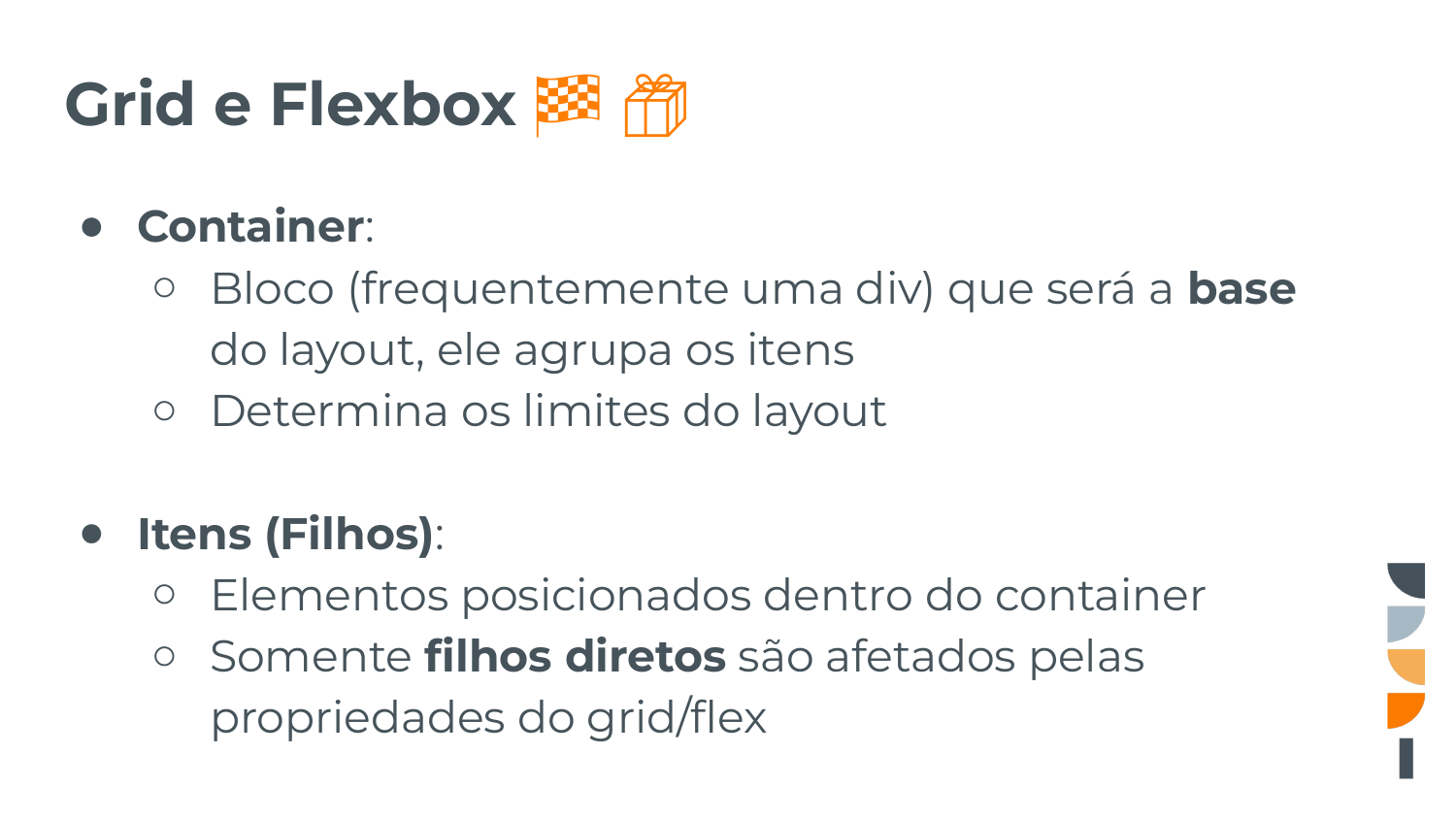

# Grid e Flexbox 🏁 📦
Container:
Bloco (frequentemente uma div) que será a base do layout, ele agrupa os itens
Determina os limites do layout
Itens (Filhos):
Elementos posicionados dentro do container
Somente filhos diretos são afetados pelas propriedades do grid/flex